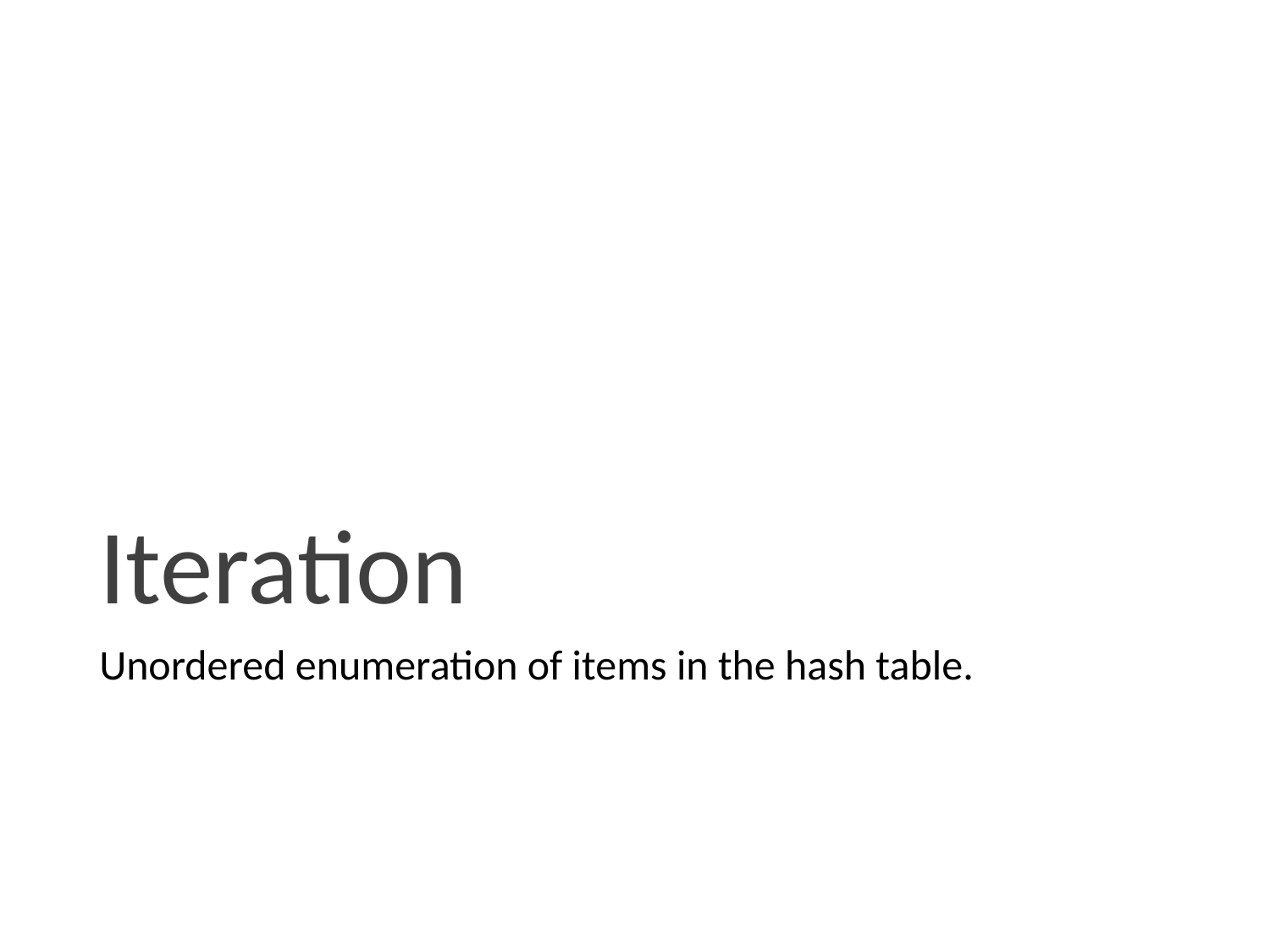

# Iteration
Unordered enumeration of items in the hash table.